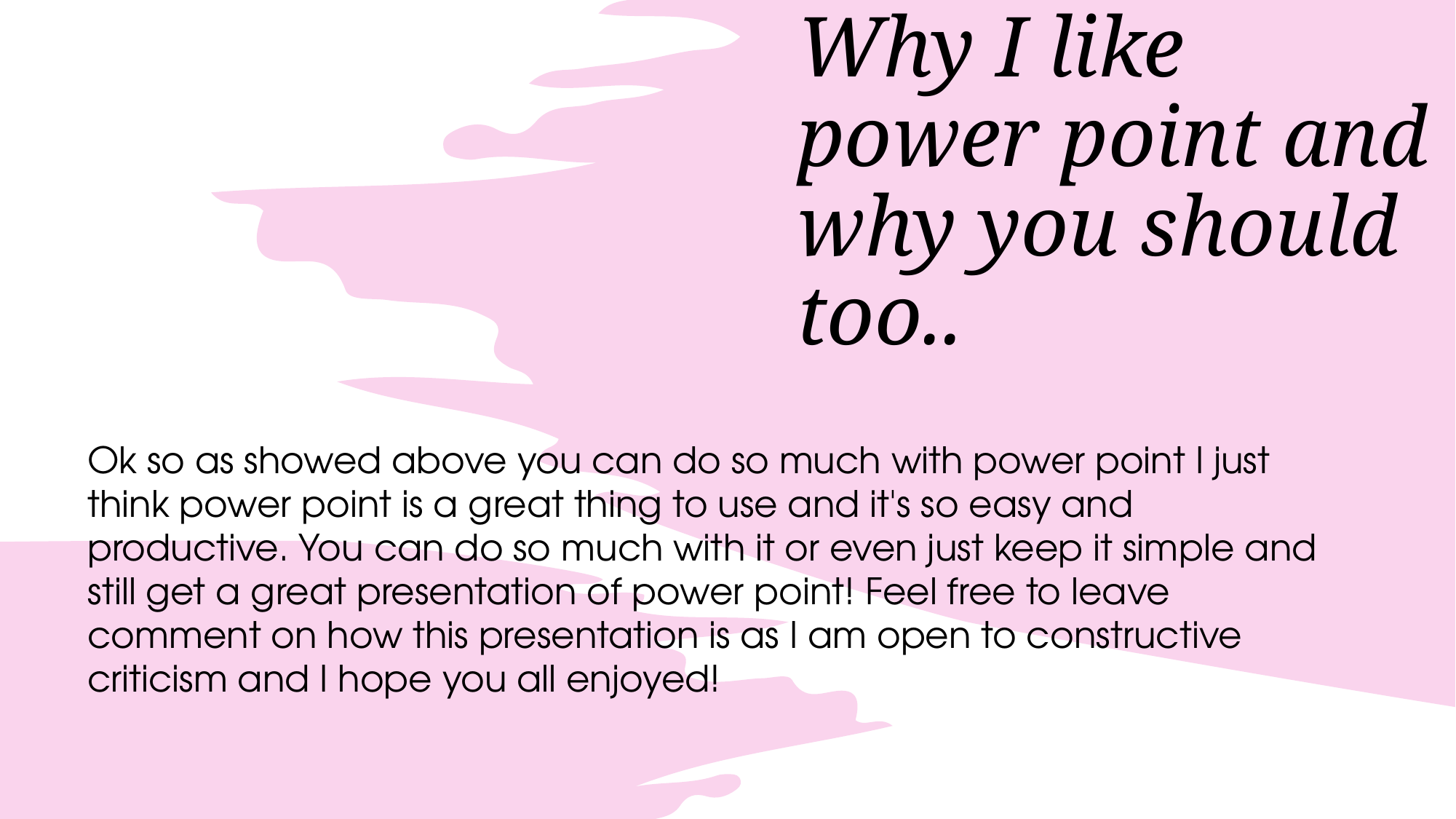

# Why I like power point and why you should too..

Ok so as showed above you can do so much with power point I just think power point is a great thing to use and it's so easy and productive. You can do so much with it or even just keep it simple and still get a great presentation of power point! Feel free to leave comment on how this presentation is as I am open to constructive criticism and I hope you all enjoyed!